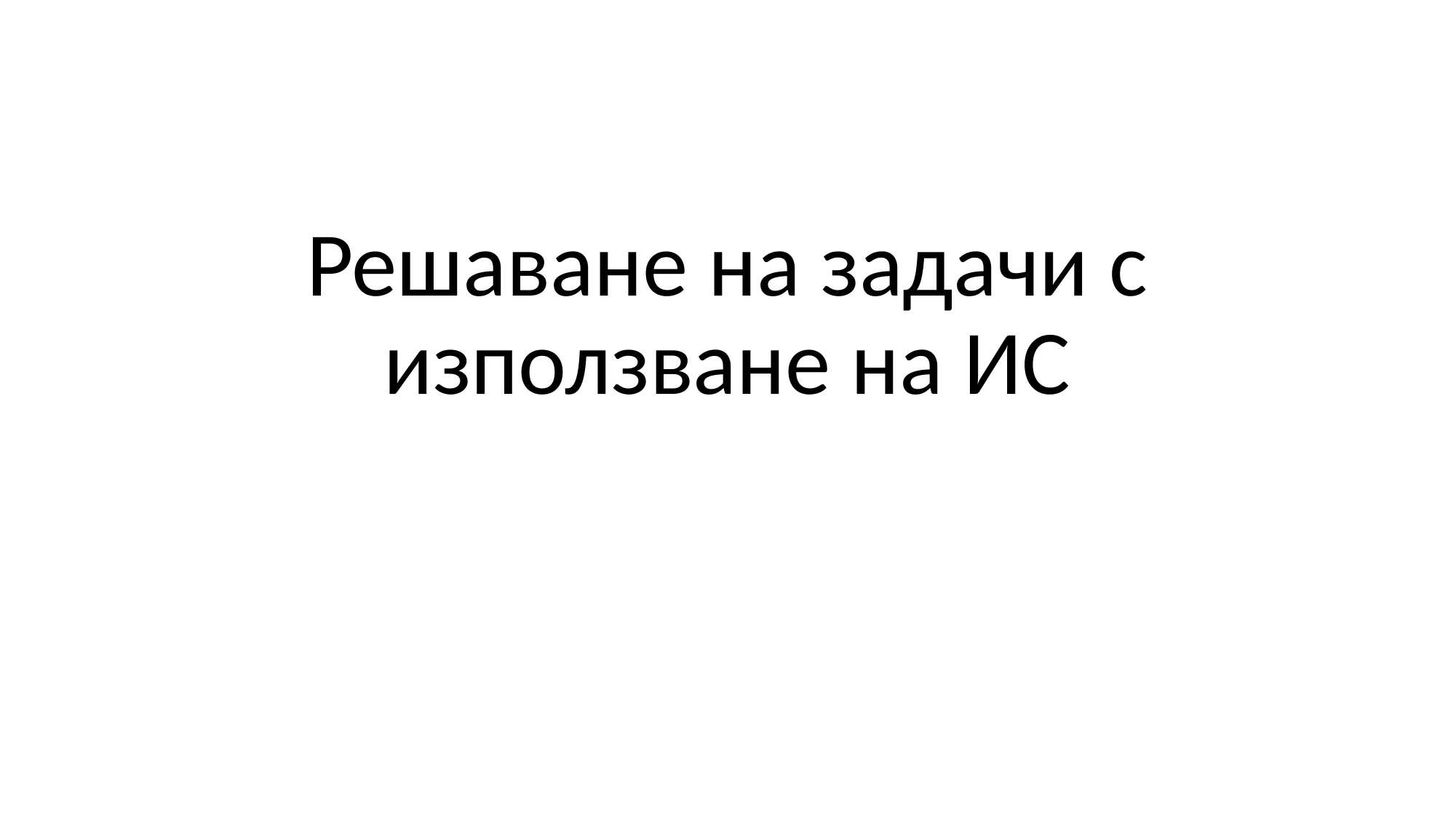

# Решаване на задачи с използване на ИС